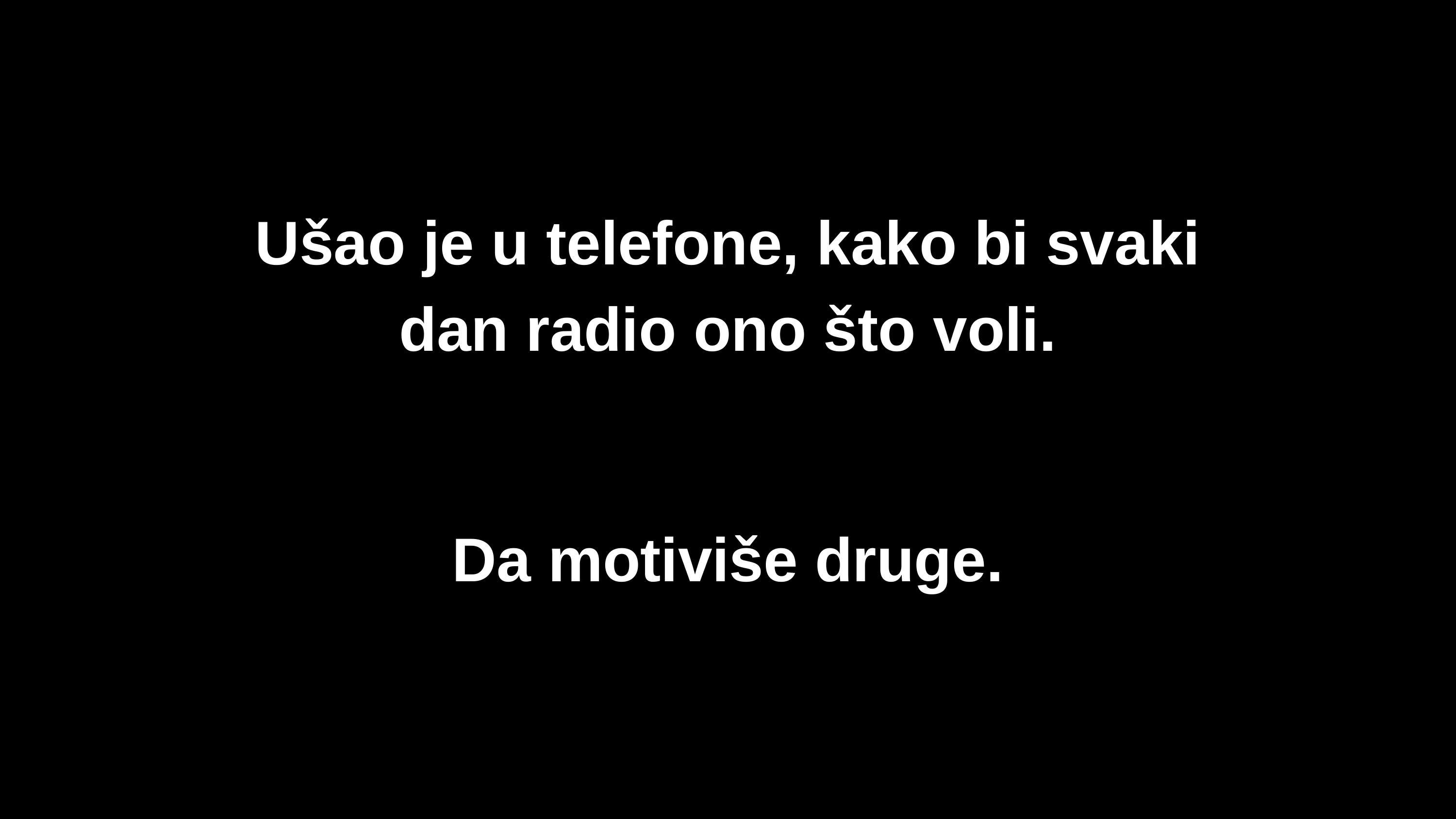

Ušao je u telefone, kako bi svaki dan radio ono što voli.
Da motiviše druge.